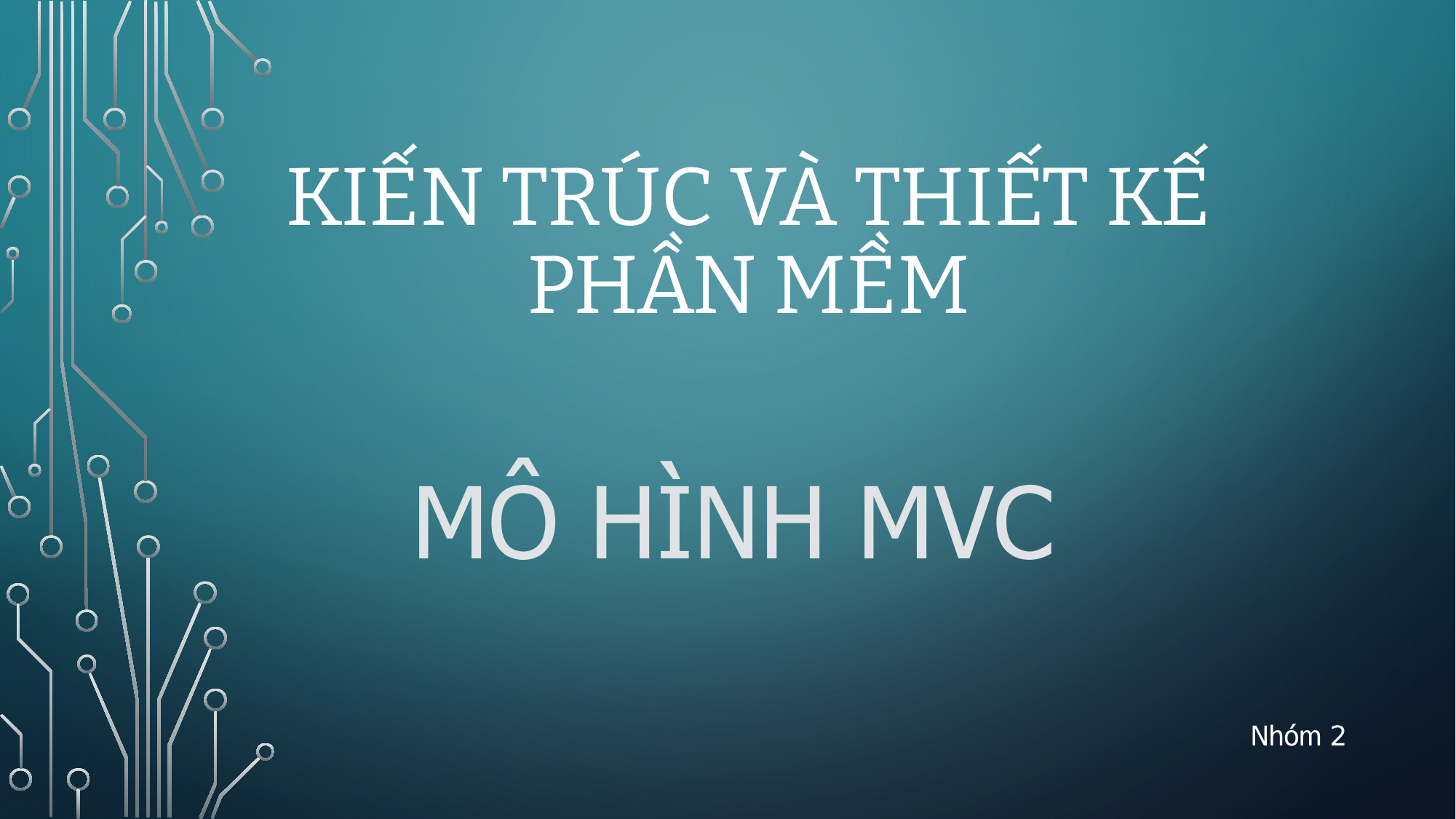

# Kiến trúc và thiết kế phần mềm
Mô hình MVC

Nhóm 2